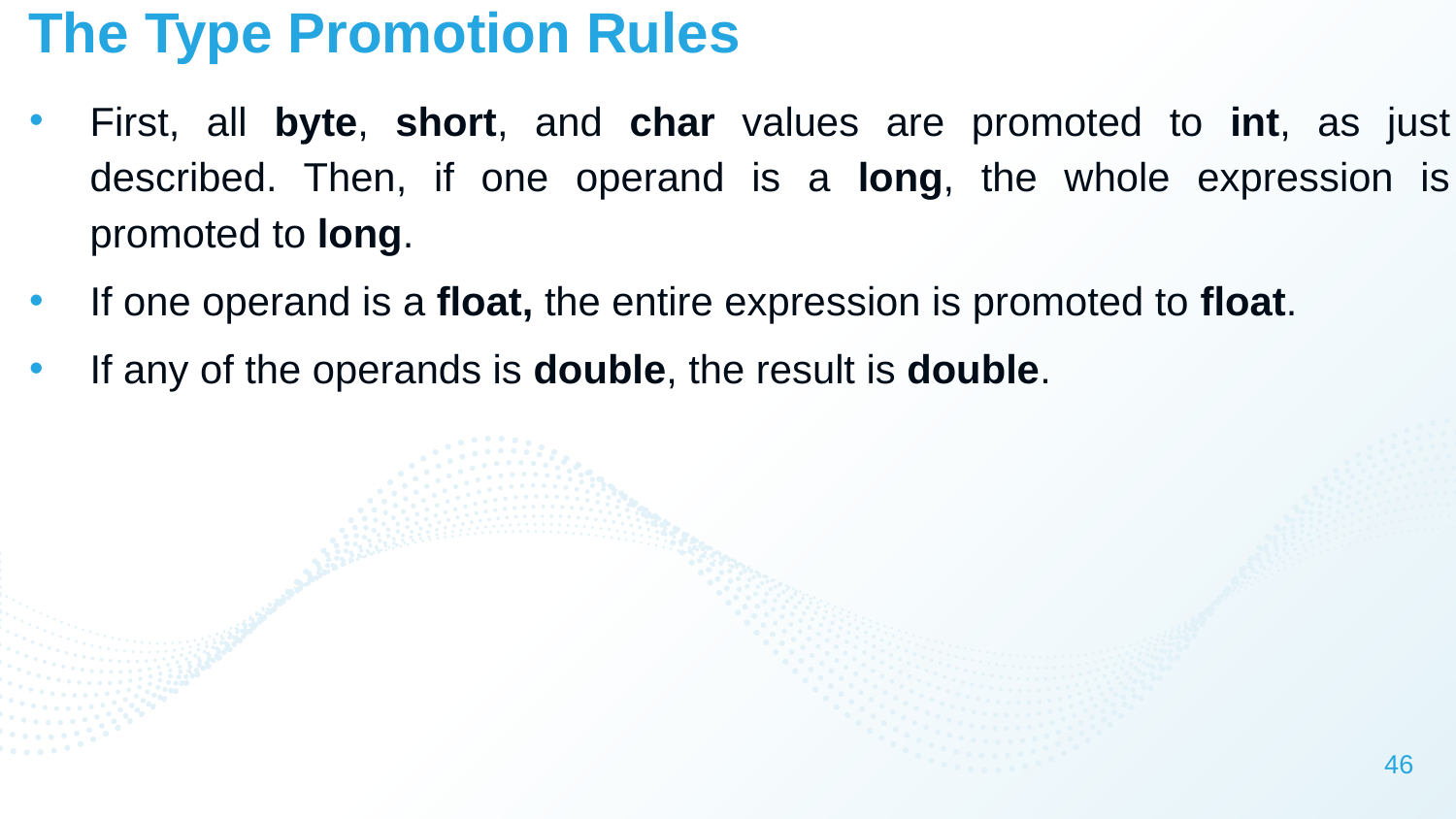

# The Type Promotion Rules
First, all byte, short, and char values are promoted to int, as just described. Then, if one operand is a long, the whole expression is promoted to long.
If one operand is a float, the entire expression is promoted to float.
If any of the operands is double, the result is double.
46